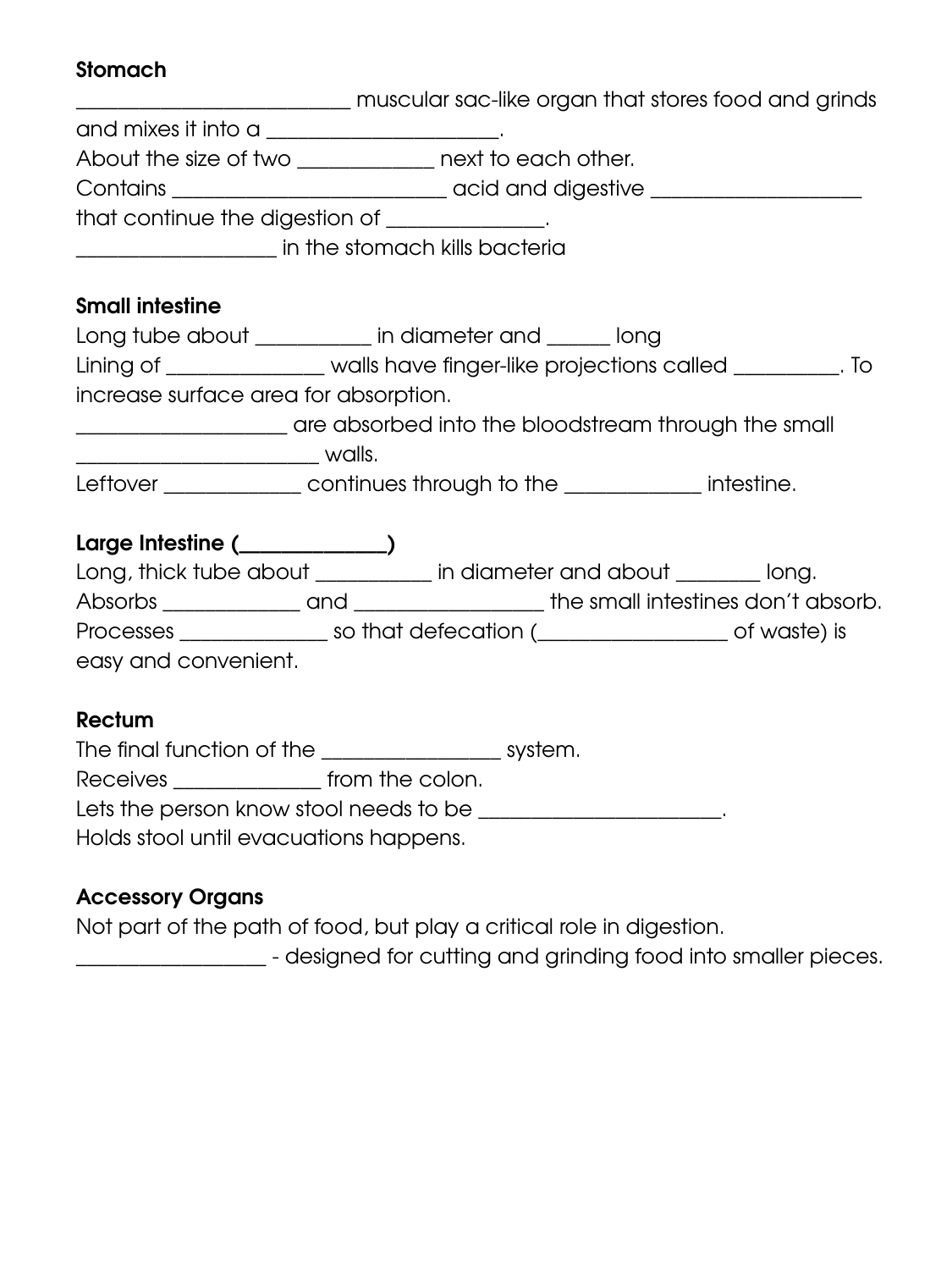

Stomach
__________________________ muscular sac-like organ that stores food and grinds and mixes it into a ______________________.
About the size of two _____________ next to each other.
Contains __________________________ acid and digestive ____________________ that continue the digestion of _______________.
___________________ in the stomach kills bacteria

Small intestine
Long tube about ___________ in diameter and ______ long
Lining of _______________ walls have finger-like projections called __________. To increase surface area for absorption.
____________________ are absorbed into the bloodstream through the small _______________________ walls.
Leftover _____________ continues through to the _____________ intestine.

Large Intestine (______________)
Long, thick tube about ___________ in diameter and about ________ long.
Absorbs _____________ and __________________ the small intestines don’t absorb.
Processes ______________ so that defecation (__________________ of waste) is easy and convenient.

Rectum
The final function of the _________________ system.
Receives ______________ from the colon.
Lets the person know stool needs to be _______________________.
Holds stool until evacuations happens.

Accessory Organs
Not part of the path of food, but play a critical role in digestion.
__________________ - designed for cutting and grinding food into smaller pieces.